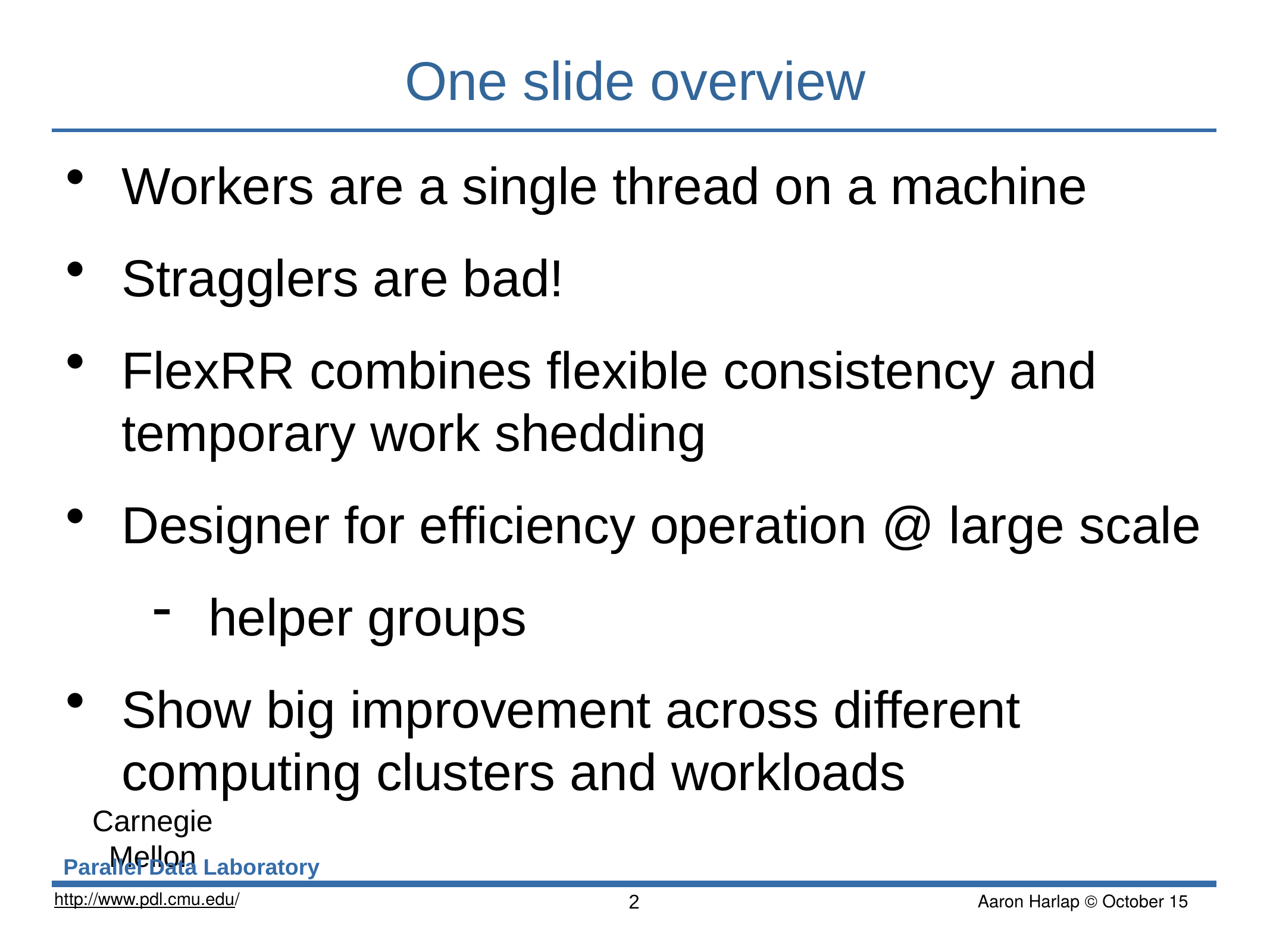

# One slide overview
Workers are a single thread on a machine
Stragglers are bad!
FlexRR combines flexible consistency and temporary work shedding
Designer for efficiency operation @ large scale
helper groups
Show big improvement across different computing clusters and workloads
2